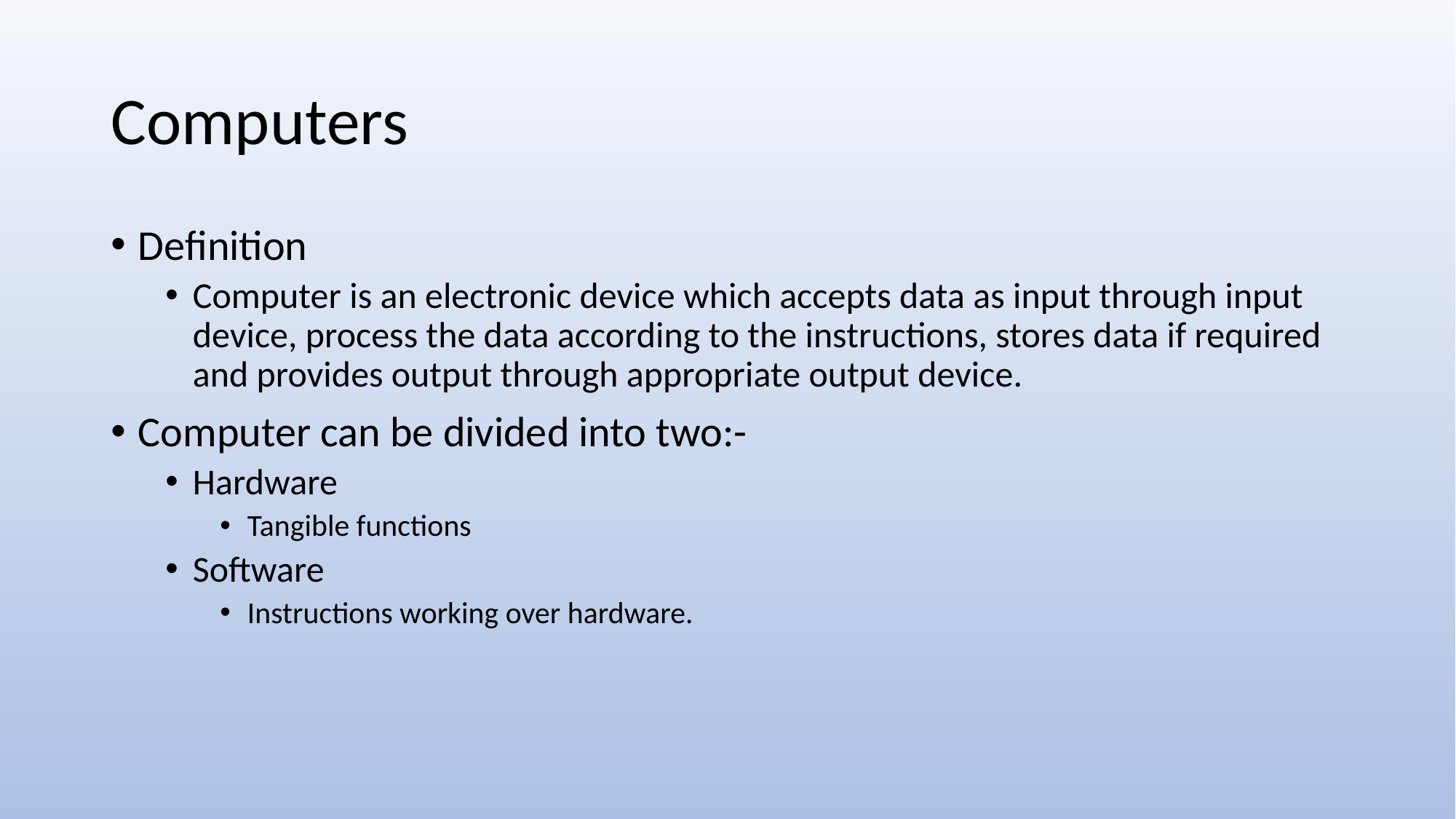

# Computers
Definition
Computer is an electronic device which accepts data as input through input device, process the data according to the instructions, stores data if required and provides output through appropriate output device.
Computer can be divided into two:-
Hardware
Tangible functions
Software
Instructions working over hardware.